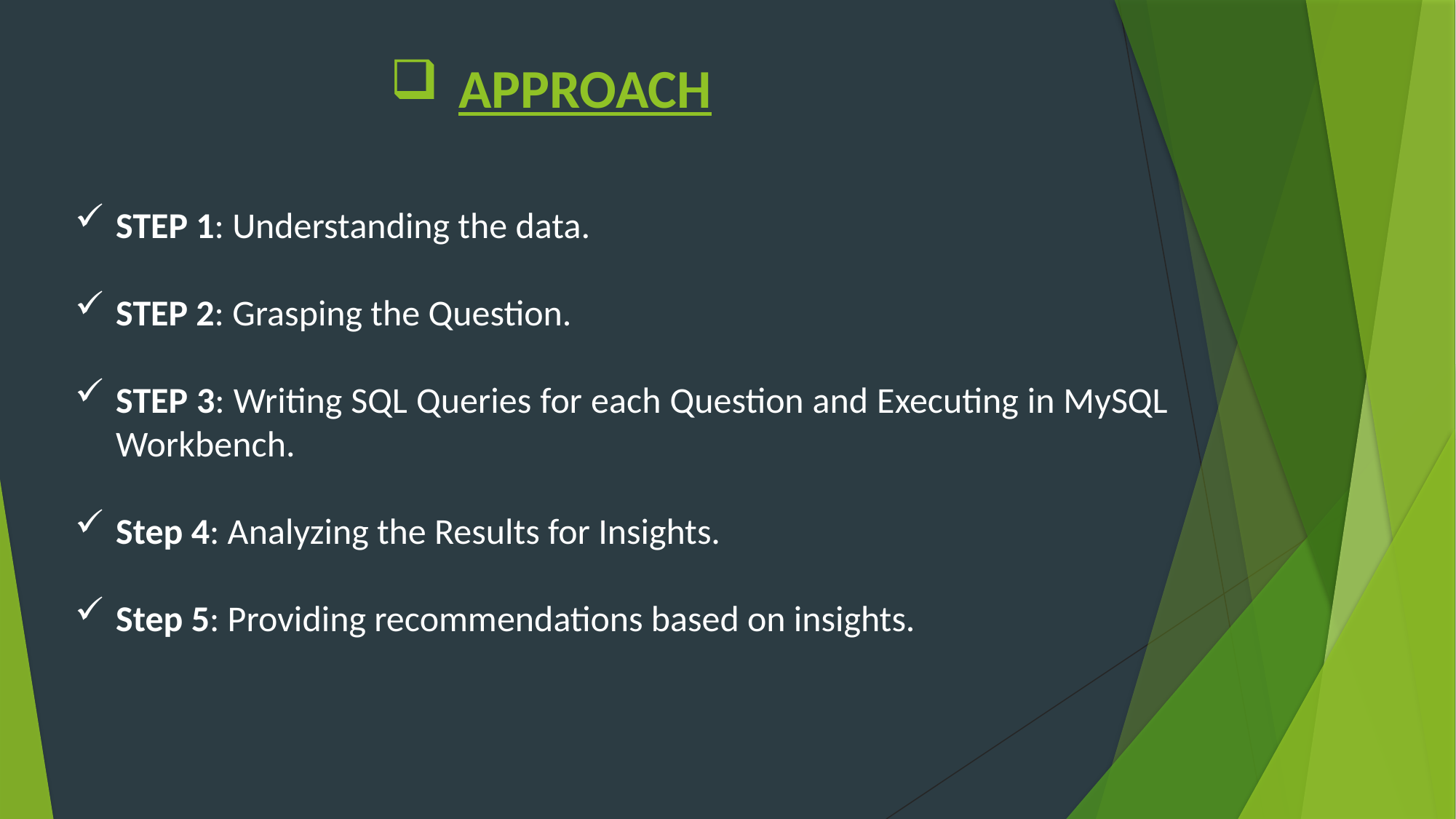

# APPROACH
STEP 1: Understanding the data.

STEP 2: Grasping the Question.

STEP 3: Writing SQL Queries for each Question and Executing in MySQL    Workbench.

Step 4: Analyzing the Results for Insights.

Step 5: Providing recommendations based on insights.